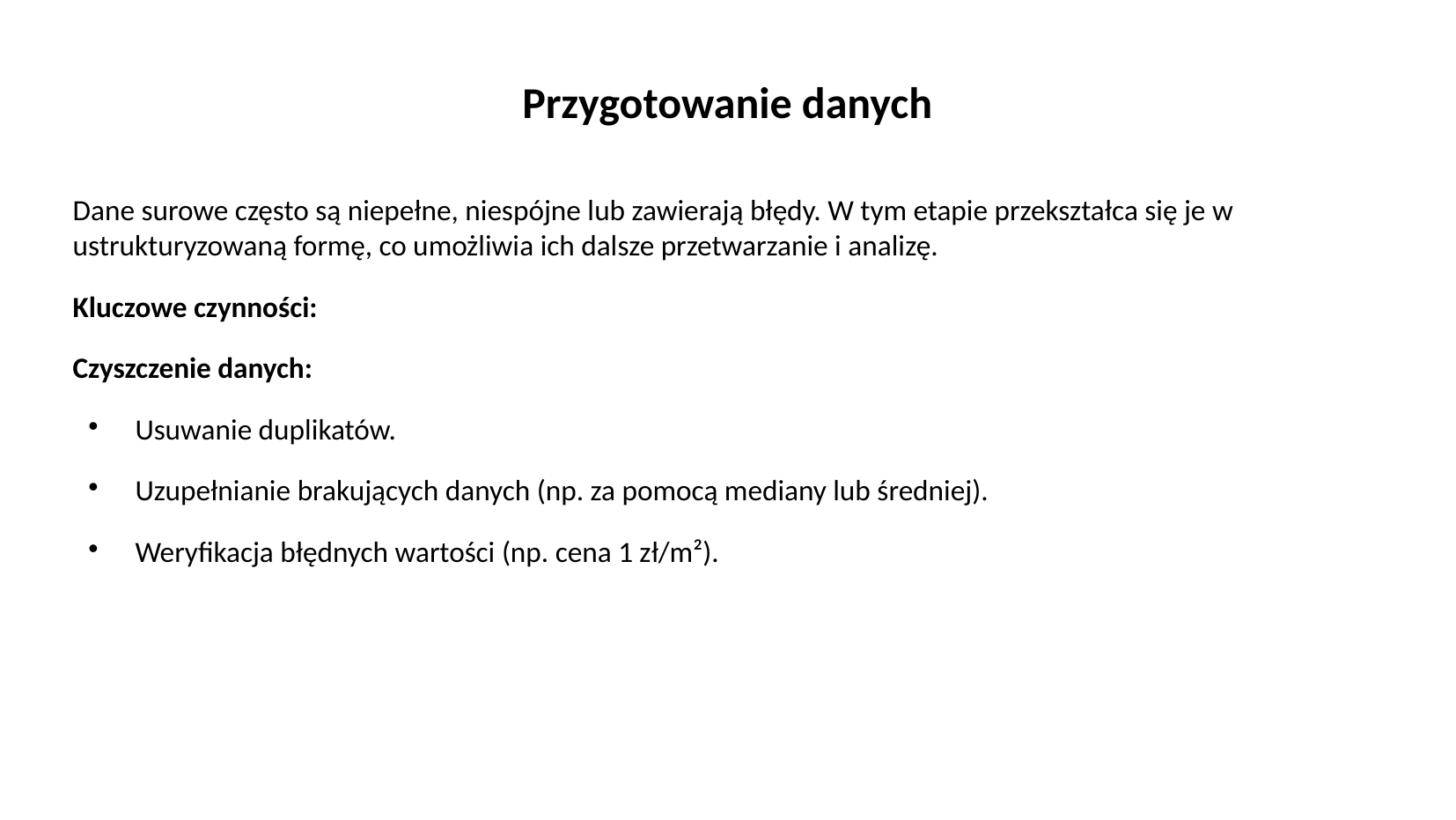

# Przygotowanie danych
Dane surowe często są niepełne, niespójne lub zawierają błędy. W tym etapie przekształca się je w ustrukturyzowaną formę, co umożliwia ich dalsze przetwarzanie i analizę.
Kluczowe czynności:
Czyszczenie danych:
Usuwanie duplikatów.
Uzupełnianie brakujących danych (np. za pomocą mediany lub średniej).
Weryfikacja błędnych wartości (np. cena 1 zł/m²).